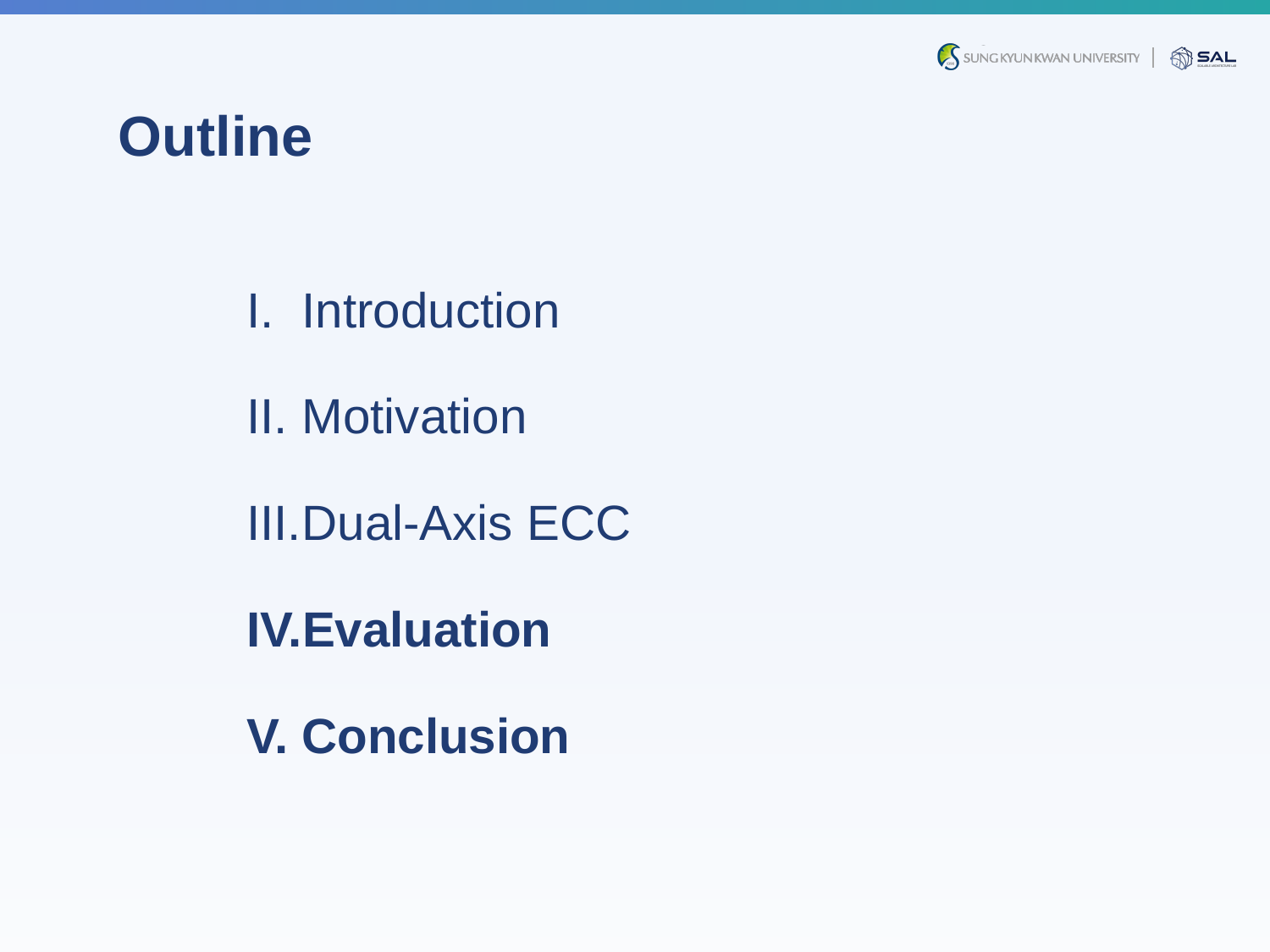

Outline
Introduction
Motivation
Dual-Axis ECC
Evaluation
Conclusion